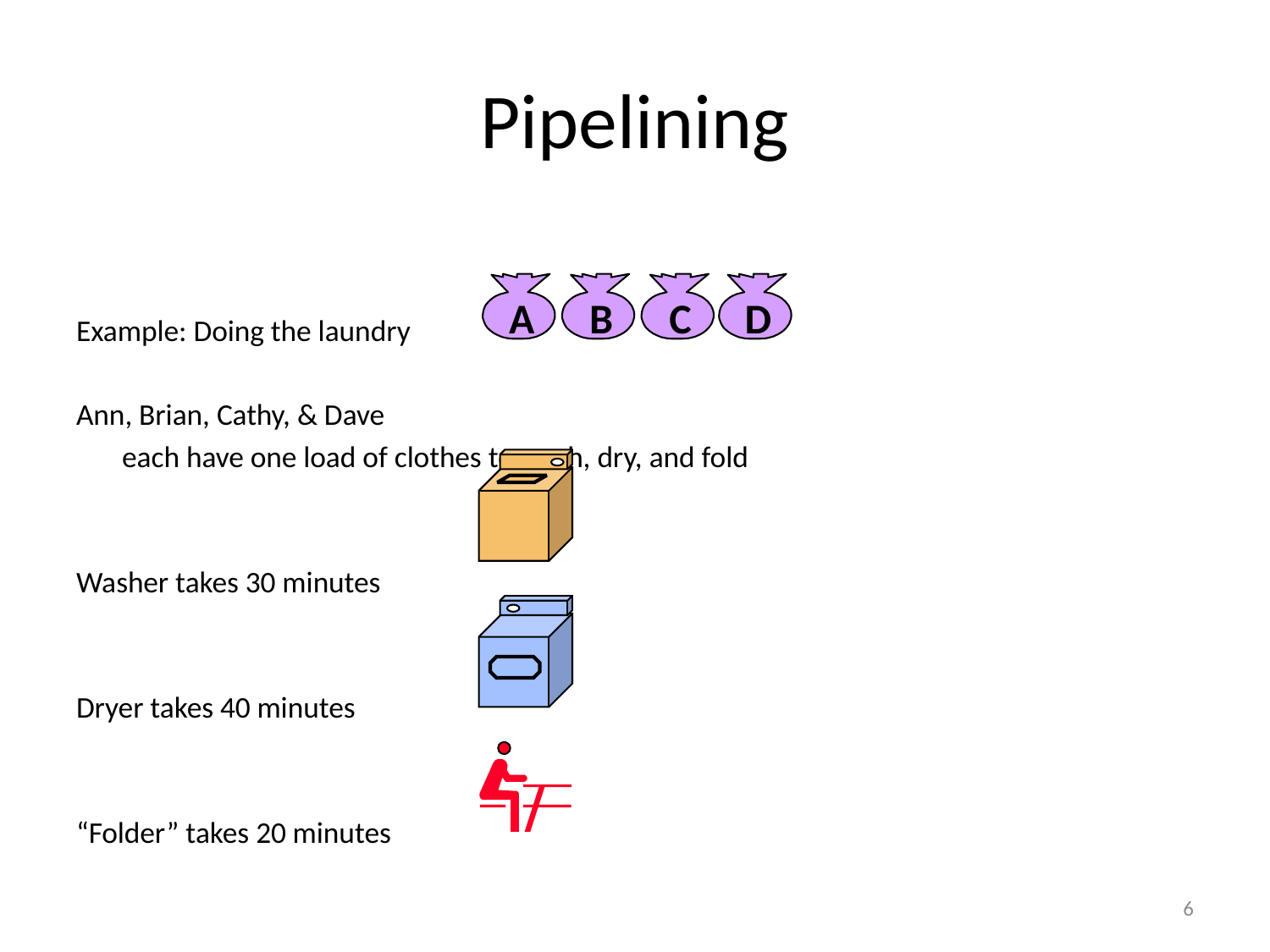

# Pipelining

Example: Doing the laundry

Ann, Brian, Cathy, & Dave
	each have one load of clothes to wash, dry, and fold

Washer takes 30 minutes

Dryer takes 40 minutes

“Folder” takes 20 minutes

A

B

C

D

6